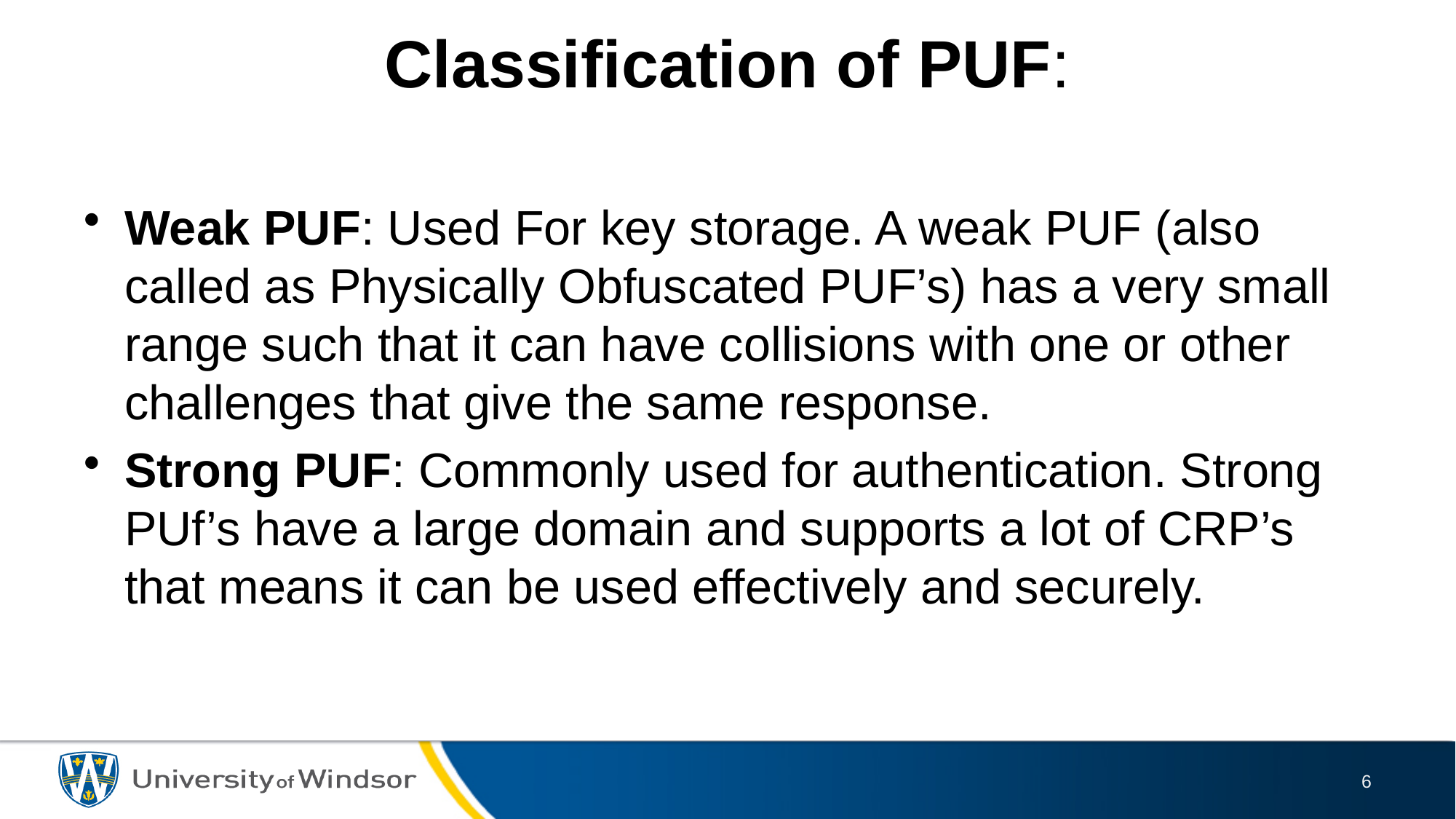

# Classification of PUF:
Weak PUF: Used For key storage. A weak PUF (also called as Physically Obfuscated PUF’s) has a very small range such that it can have collisions with one or other challenges that give the same response.
Strong PUF: Commonly used for authentication. Strong PUf’s have a large domain and supports a lot of CRP’s that means it can be used effectively and securely.

6